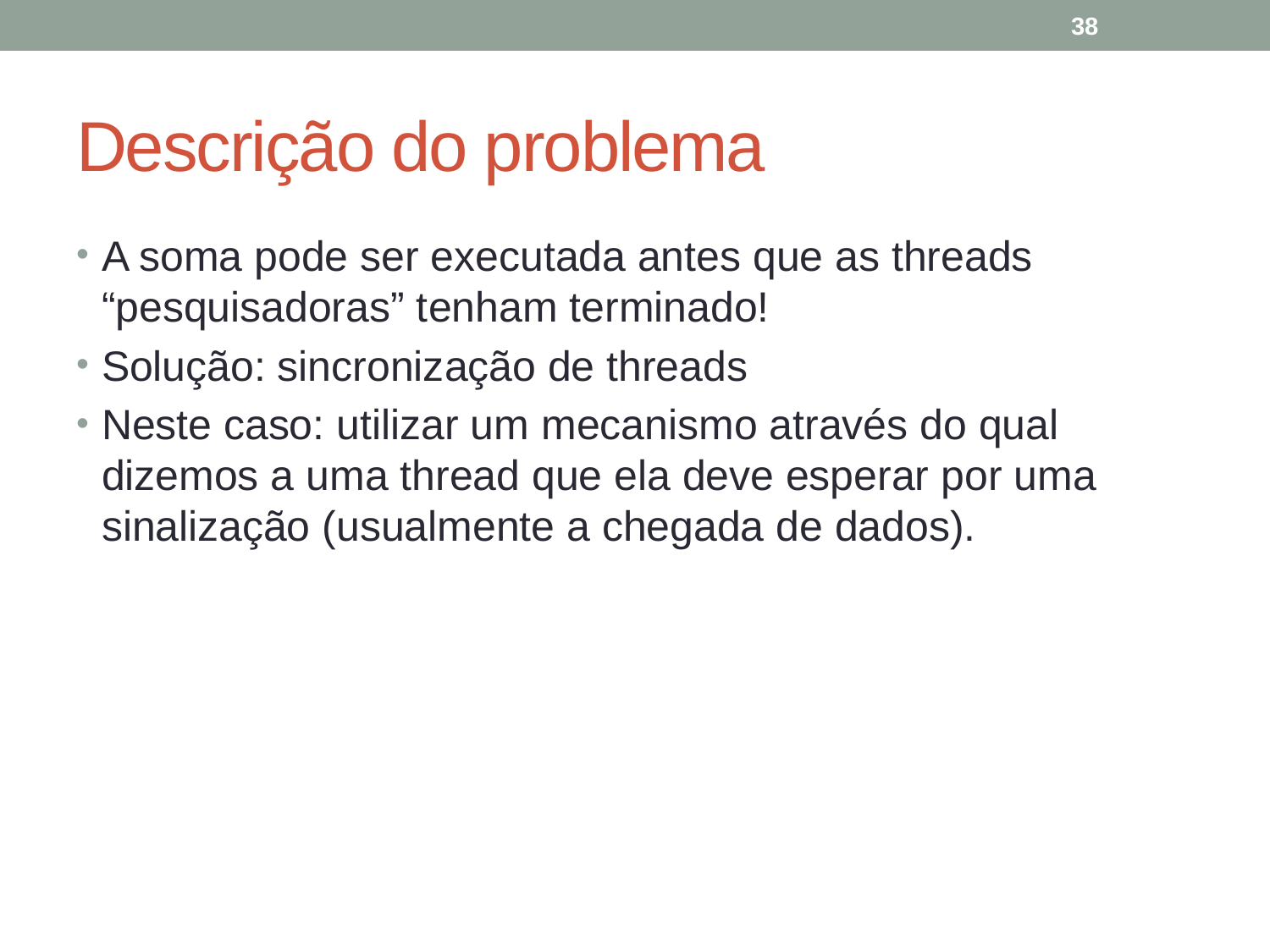

38
# Descrição do problema
A soma pode ser executada antes que as threads “pesquisadoras” tenham terminado!
Solução: sincronização de threads
Neste caso: utilizar um mecanismo através do qual dizemos a uma thread que ela deve esperar por uma sinalização (usualmente a chegada de dados).